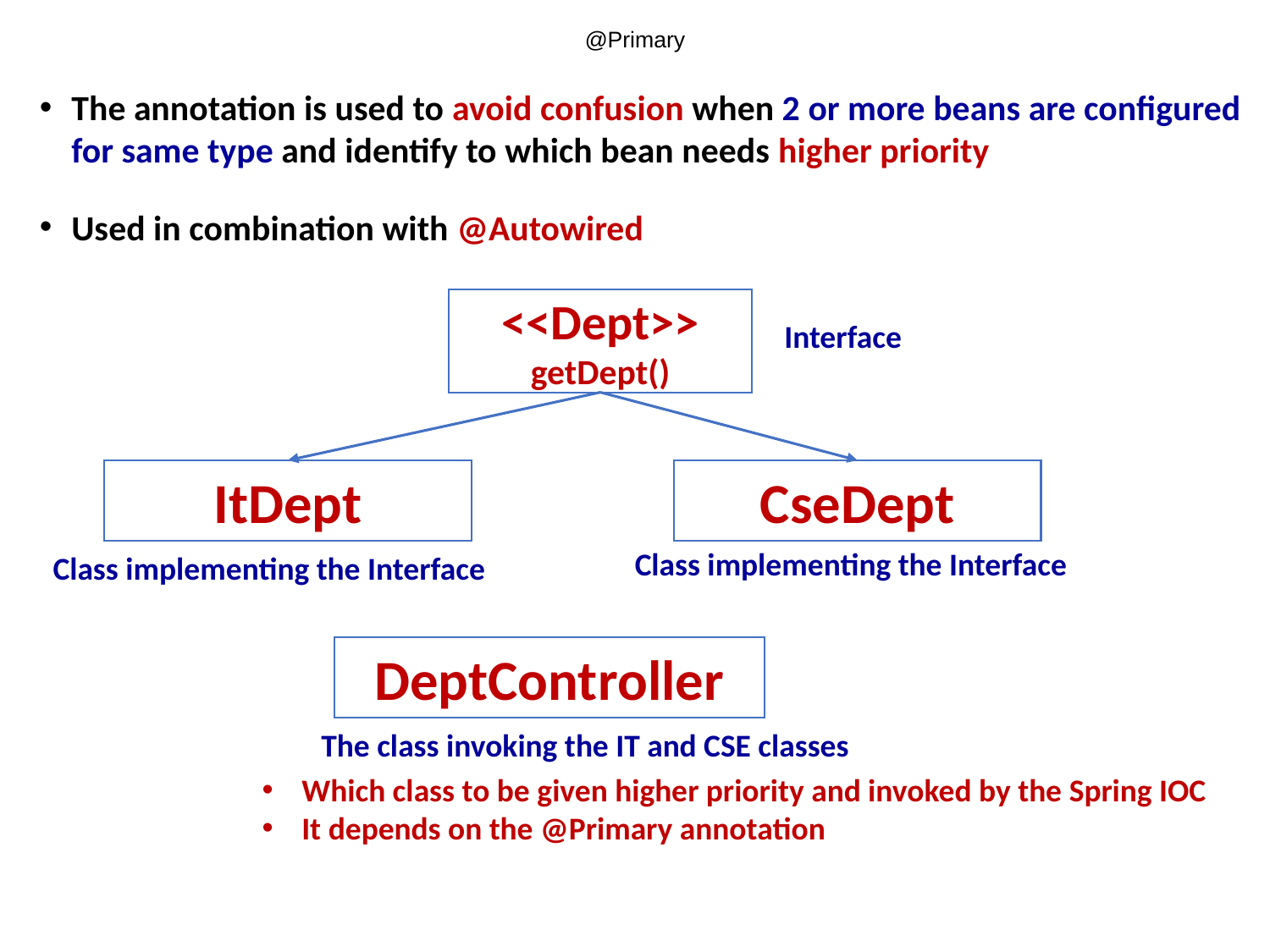

# @Primary
The annotation is used to avoid confusion when 2 or more beans are configured for same type and identify to which bean needs higher priority
Used in combination with @Autowired
<<Dept>>
getDept()
Interface
CseDept
ItDept
Class implementing the Interface
Class implementing the Interface
DeptController
The class invoking the IT and CSE classes
Which class to be given higher priority and invoked by the Spring IOC
It depends on the @Primary annotation